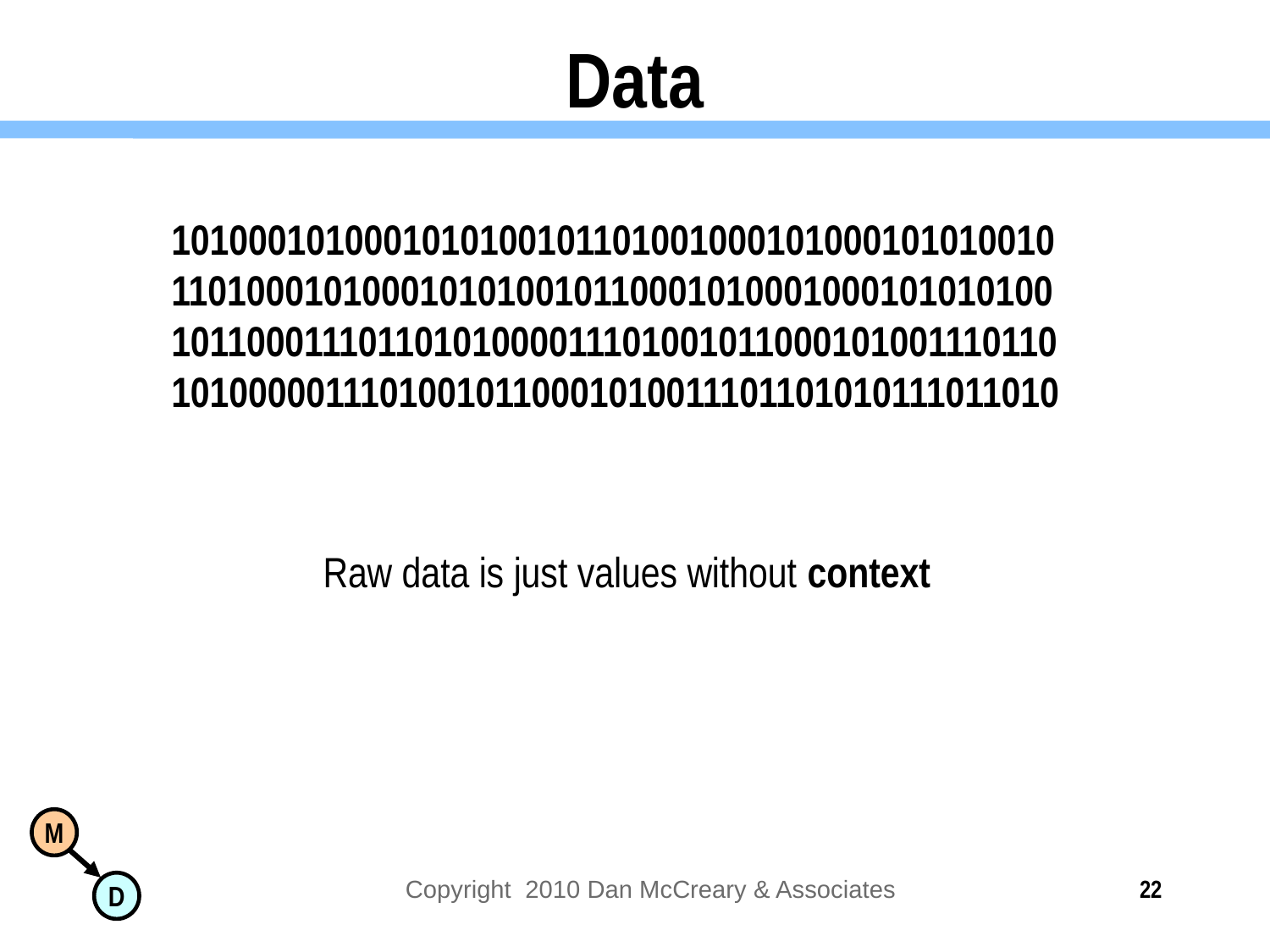

# Data
101000101000101010010110100100010100010101001011010001010001010100101100010100010001010101001011000111011010100001110100101100010100111011010100000111010010110001010011101101010111011010

Raw data is just values without context
Copyright  2010 Dan McCreary & Associates
22